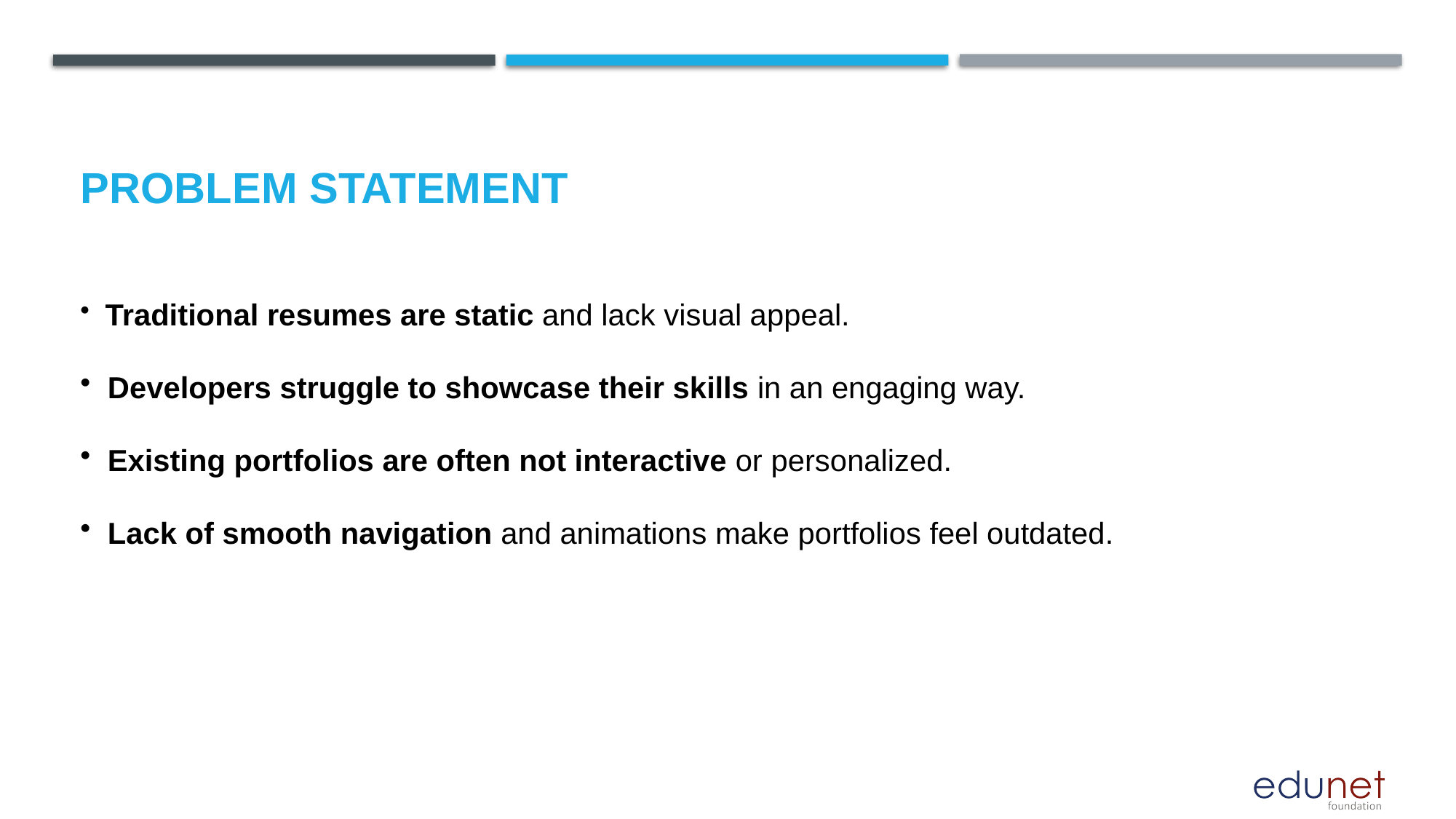

# Problem Statement
  Traditional resumes are static and lack visual appeal.

  Developers struggle to showcase their skills in an engaging way.

  Existing portfolios are often not interactive or personalized.

  Lack of smooth navigation and animations make portfolios feel outdated.